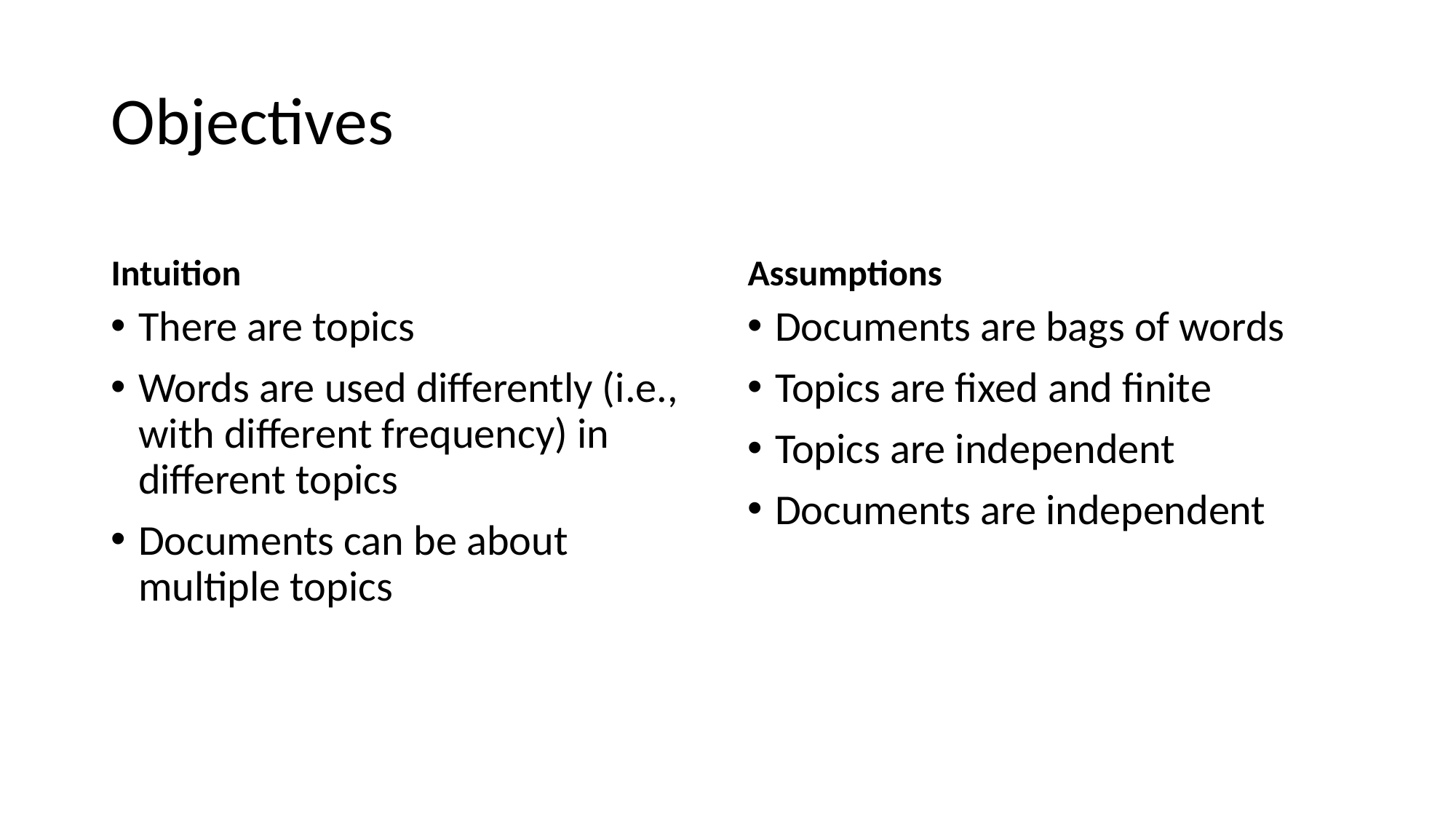

# Objectives
Intuition
Assumptions
There are topics
Words are used differently (i.e., with different frequency) in different topics
Documents can be about multiple topics
Documents are bags of words
Topics are fixed and finite
Topics are independent
Documents are independent